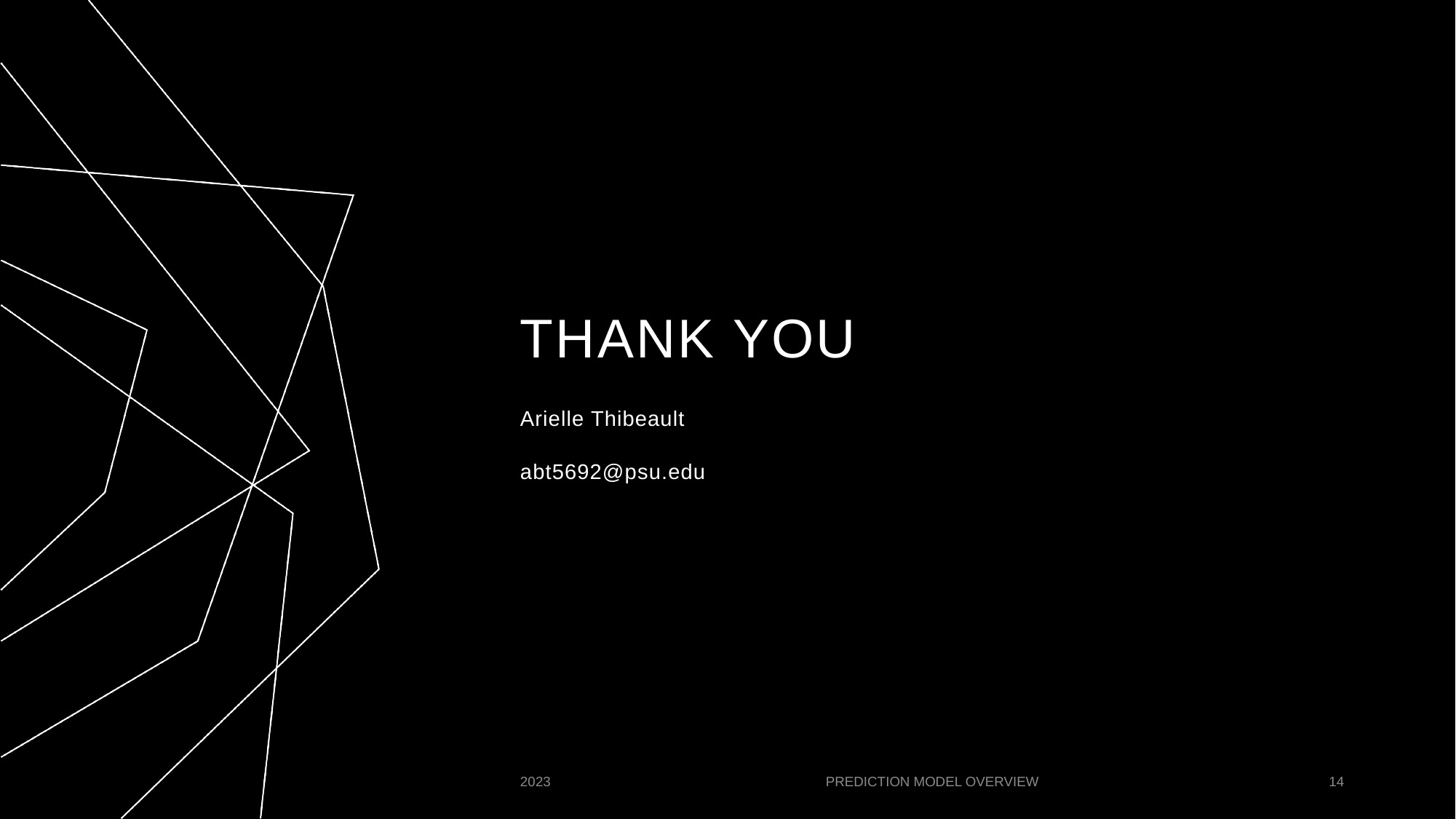

# THANK YOU
Arielle Thibeault
abt5692@psu.edu
2023
PREDICTION MODEL OVERVIEW
14